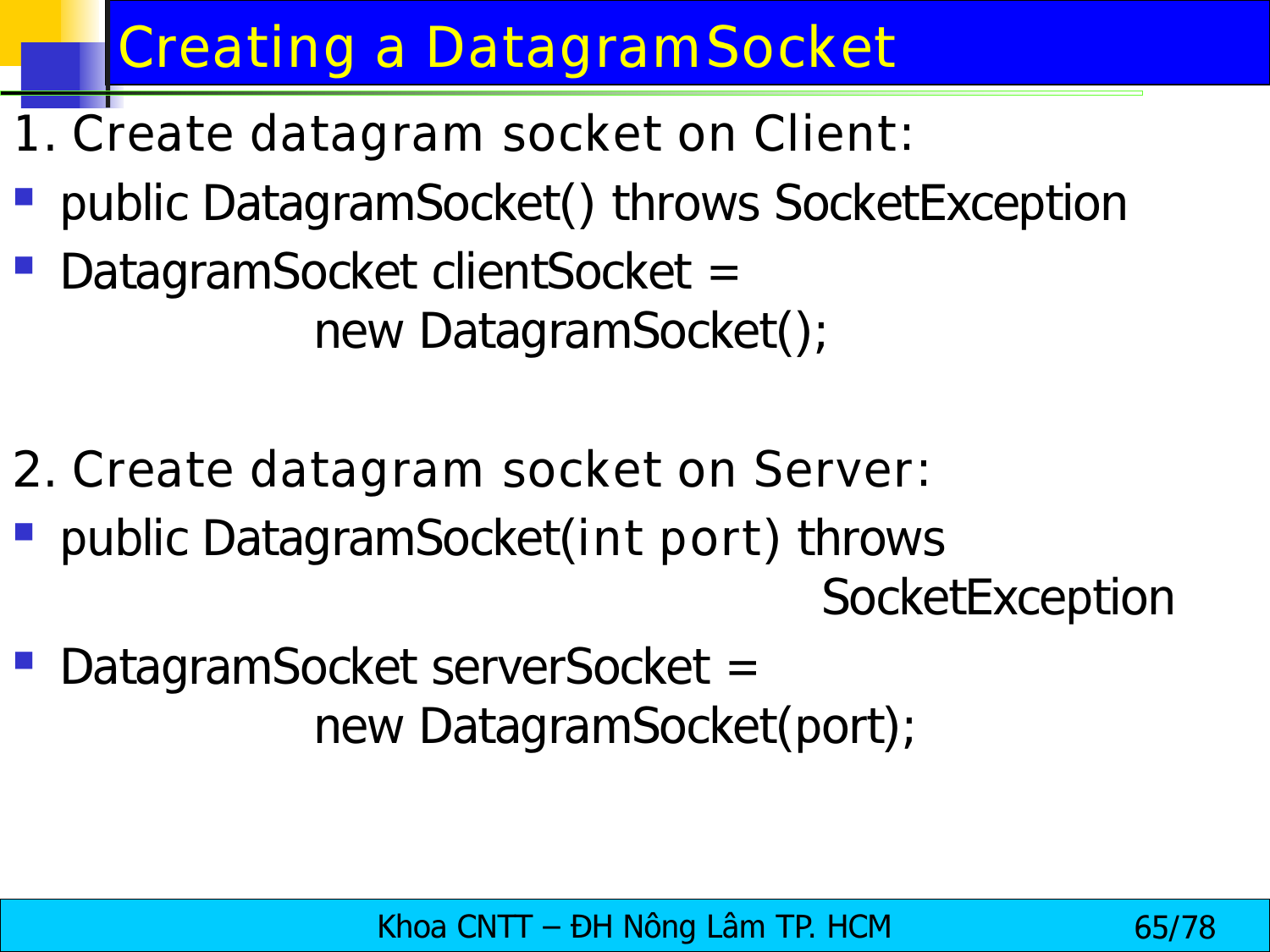

# Creating a DatagramSocket
1. Create datagram socket on Client:
public DatagramSocket() throws SocketException
DatagramSocket clientSocket =
		new DatagramSocket();

2. Create datagram socket on Server:
public DatagramSocket(int port) throws 								SocketException
DatagramSocket serverSocket =
		new DatagramSocket(port);